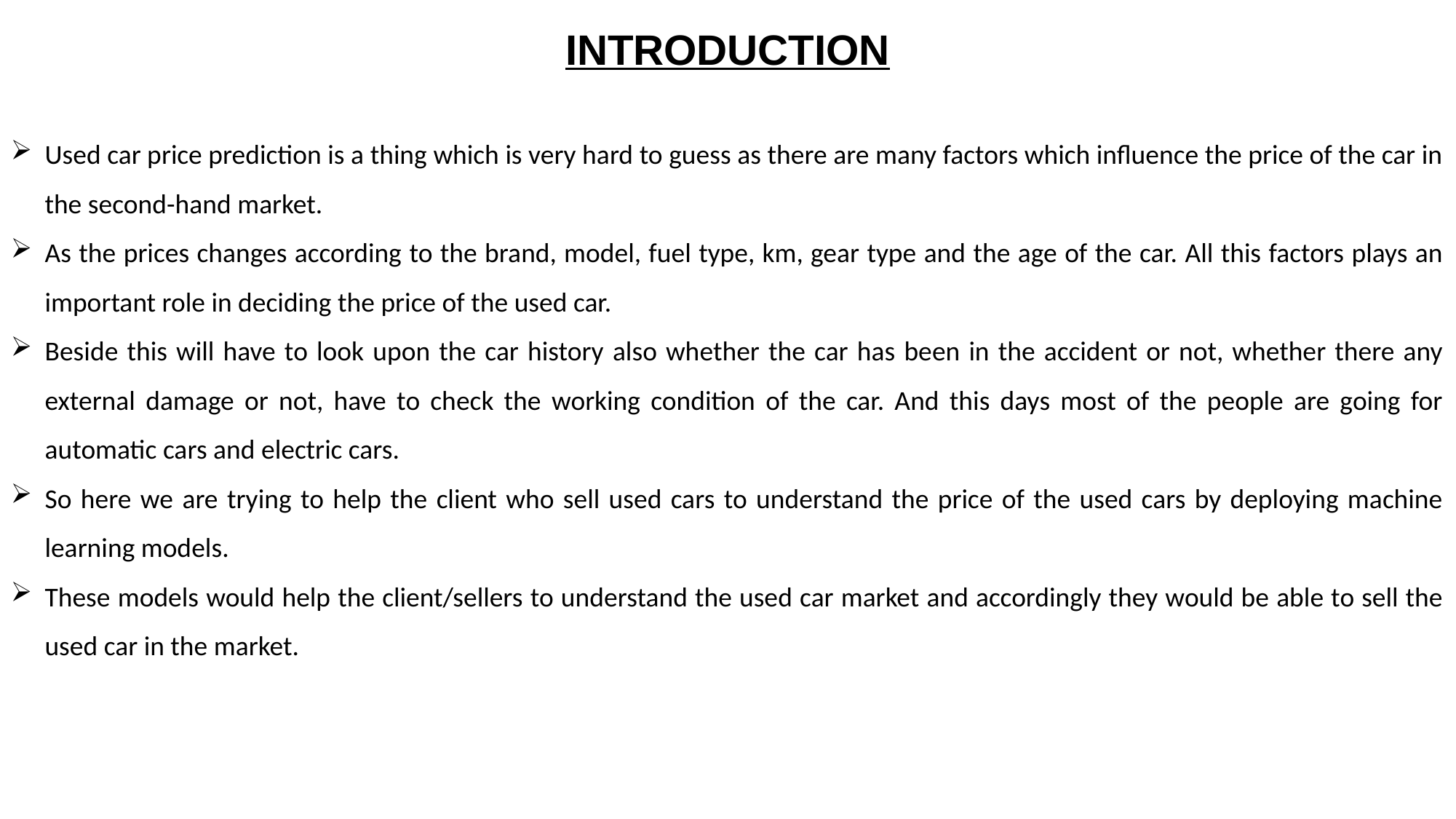

INTRODUCTION
Used car price prediction is a thing which is very hard to guess as there are many factors which influence the price of the car in the second-hand market.
As the prices changes according to the brand, model, fuel type, km, gear type and the age of the car. All this factors plays an important role in deciding the price of the used car.
Beside this will have to look upon the car history also whether the car has been in the accident or not, whether there any external damage or not, have to check the working condition of the car. And this days most of the people are going for automatic cars and electric cars.
So here we are trying to help the client who sell used cars to understand the price of the used cars by deploying machine learning models.
These models would help the client/sellers to understand the used car market and accordingly they would be able to sell the used car in the market.